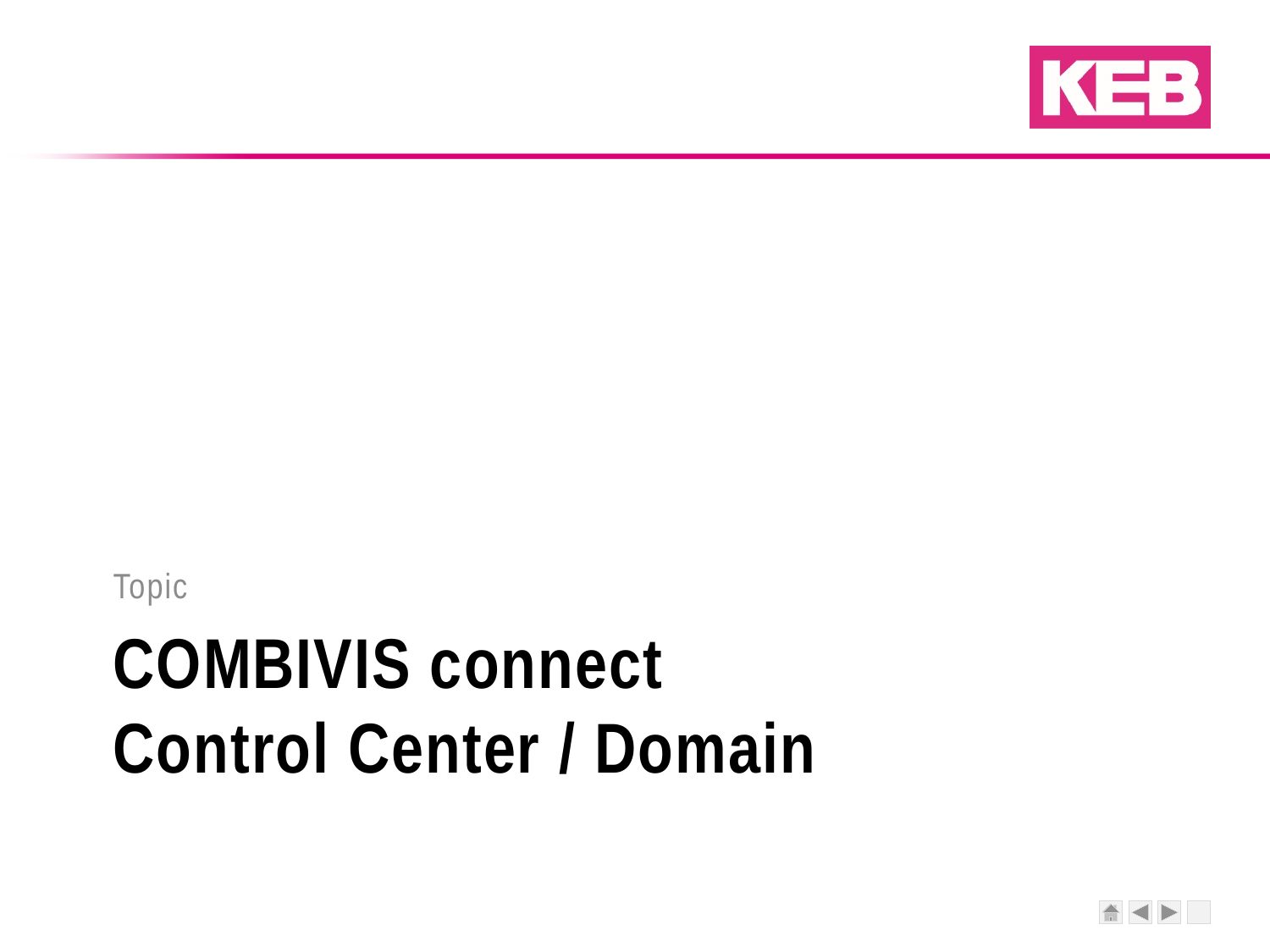

Topic
# COMBIVIS connect Control Center / Domain